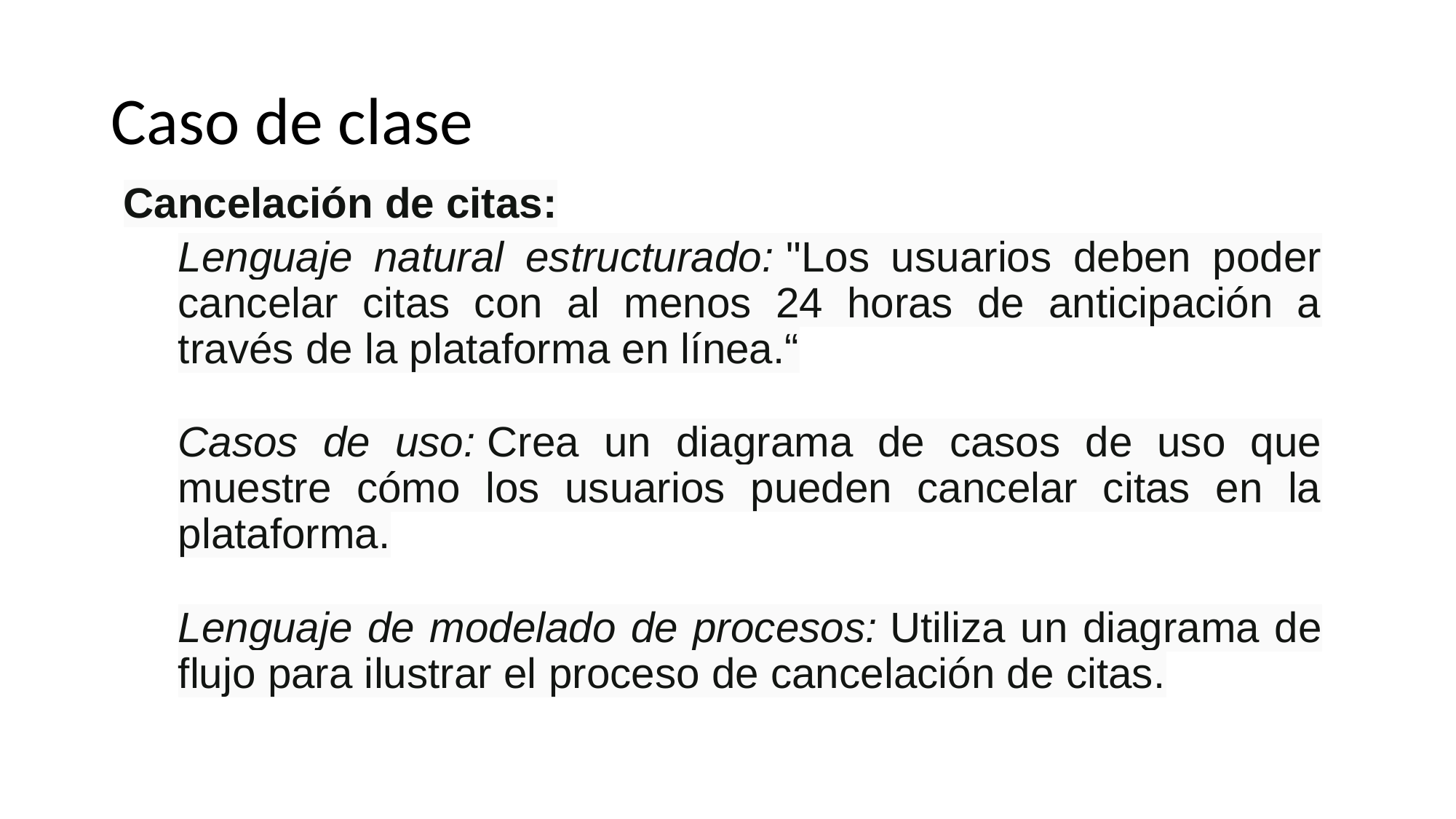

# Caso de clase
Cancelación de citas:
Lenguaje natural estructurado: "Los usuarios deben poder cancelar citas con al menos 24 horas de anticipación a través de la plataforma en línea.“

Casos de uso: Crea un diagrama de casos de uso que muestre cómo los usuarios pueden cancelar citas en la plataforma.

Lenguaje de modelado de procesos: Utiliza un diagrama de flujo para ilustrar el proceso de cancelación de citas.